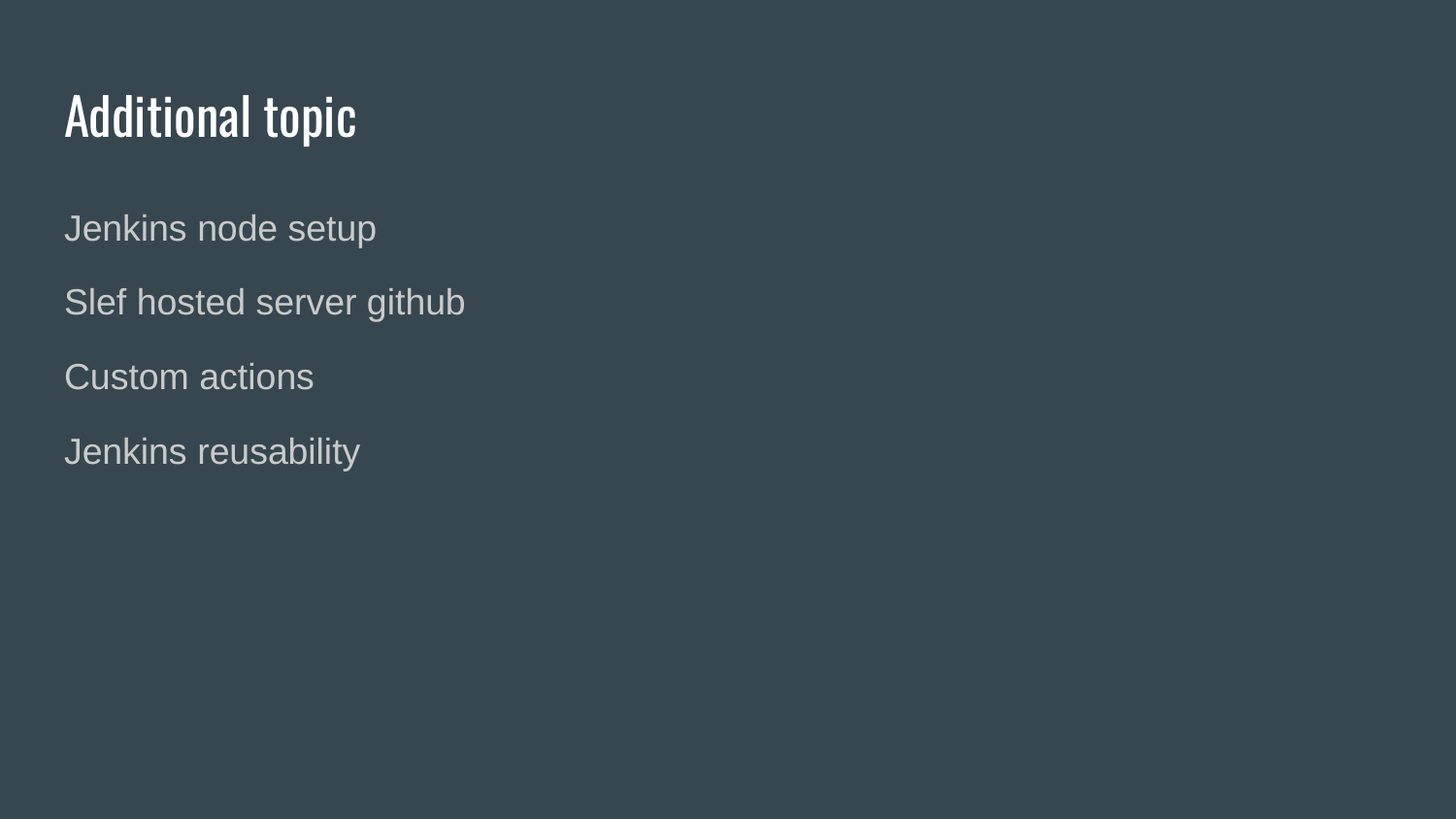

# Additional topic
Jenkins node setup
Slef hosted server github
Custom actions
Jenkins reusability